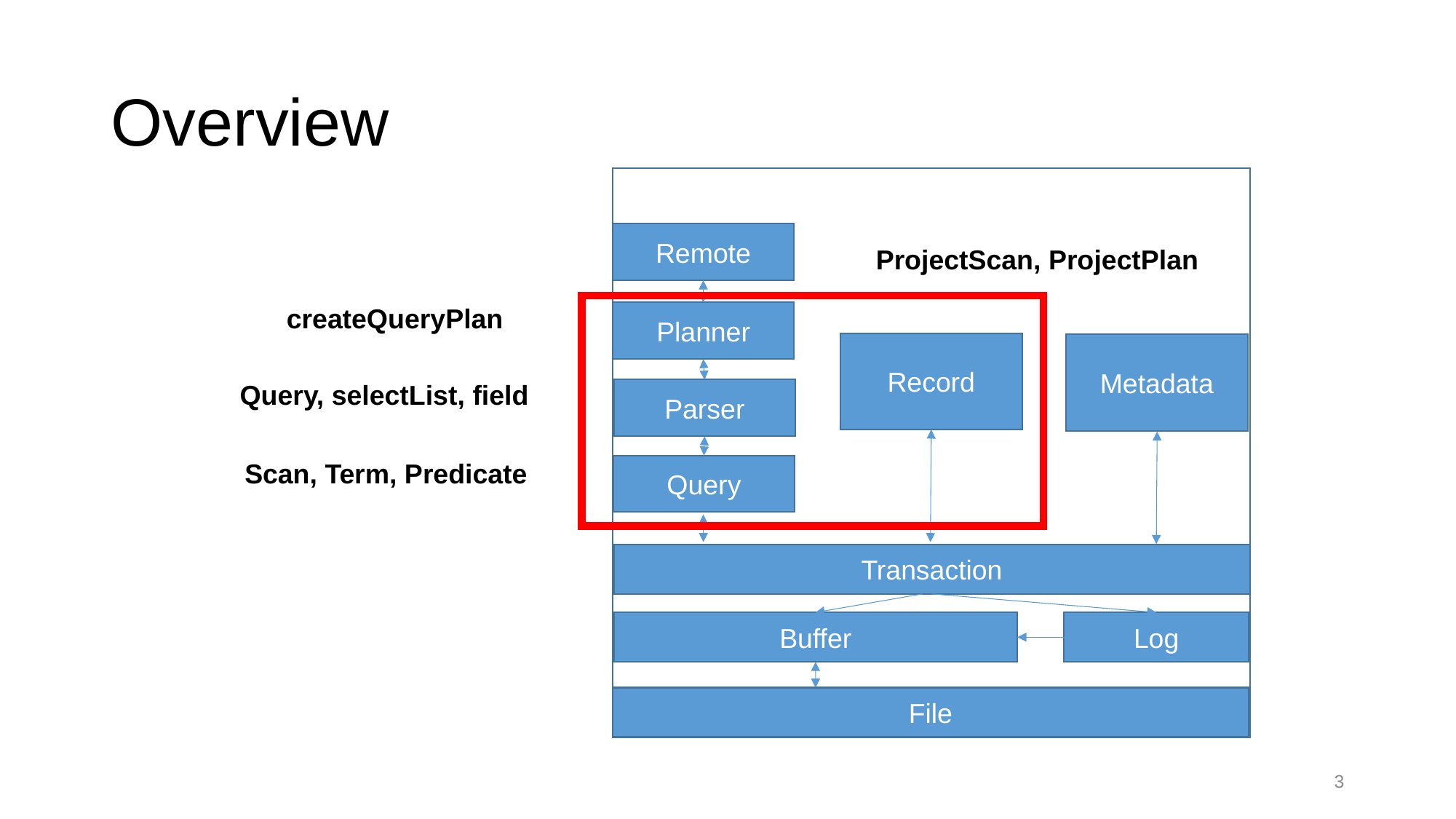

# Overview

Remote
Planner
Record
Metadata
Parser
Query
Transaction
Buffer
Log
File
ProjectScan, ProjectPlan

createQueryPlan
Query, selectList, field
Scan, Term, Predicate
3